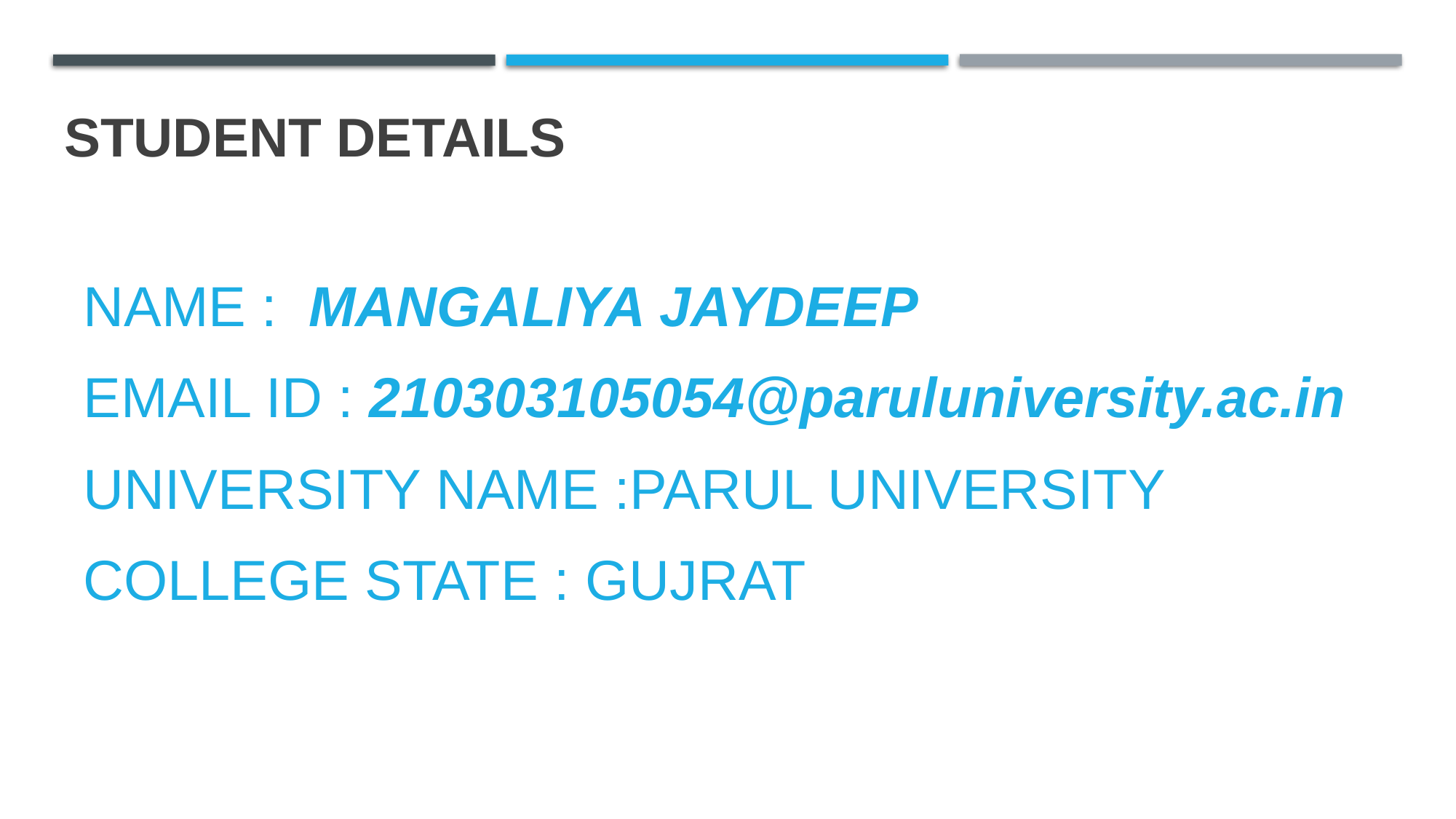

# Student Details

NAMe :  Mangaliya jaydeep
email id : 210303105054@paruluniversity.ac.in
university name :Parul university
College state : Gujrat